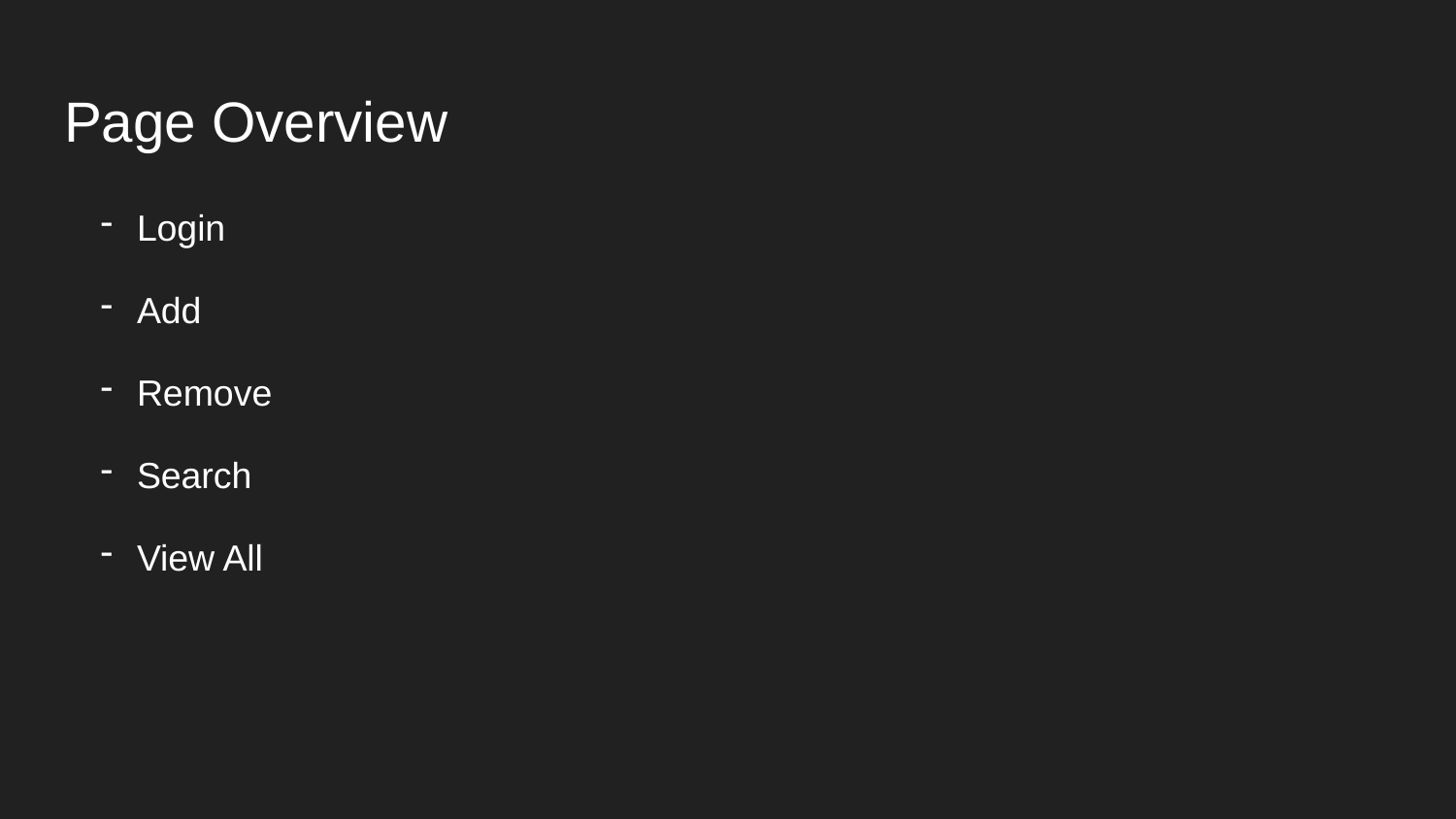

# Page Overview
Login
Add
Remove
Search
View All